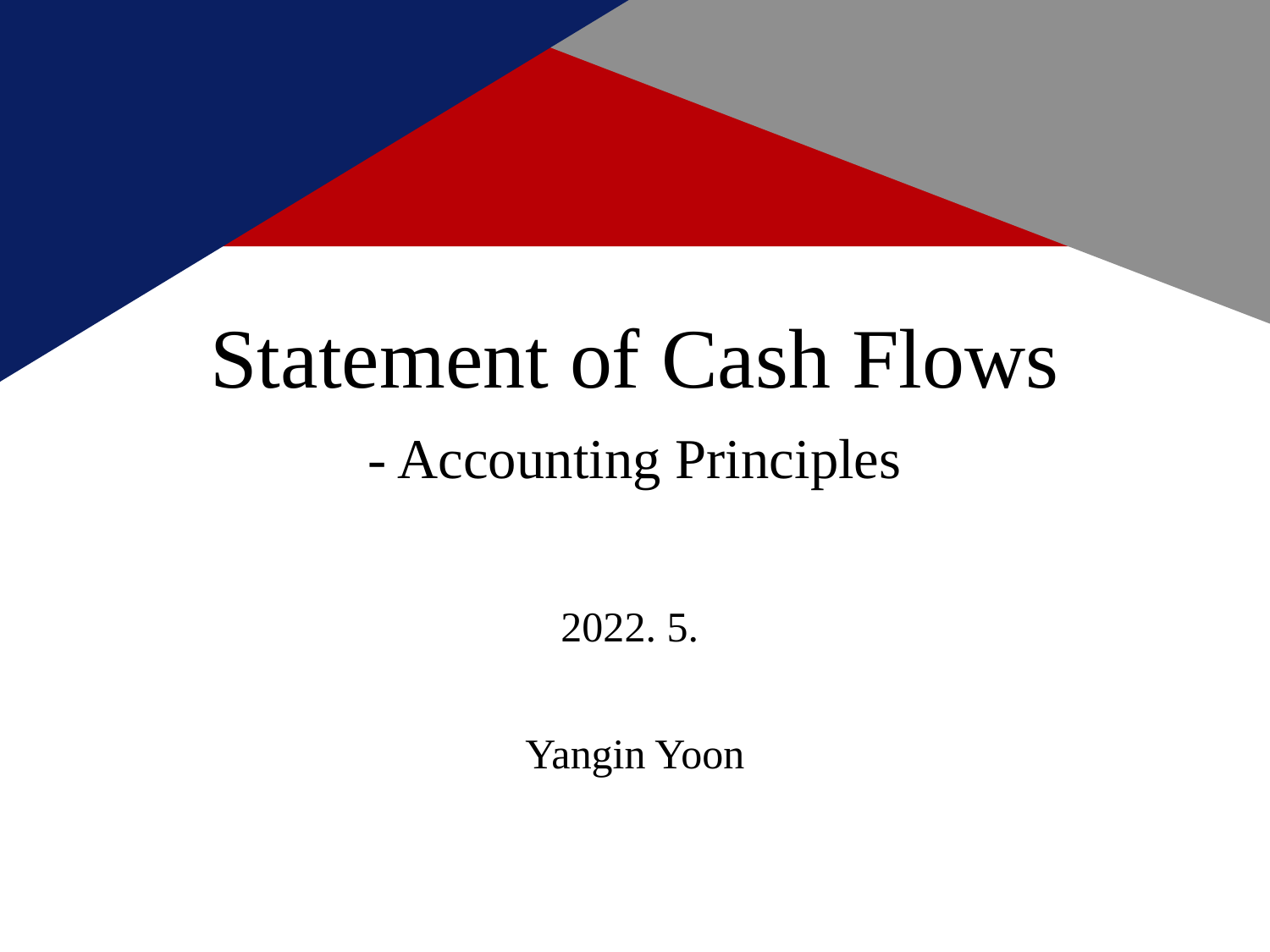

# Statement of Cash Flows - Accounting Principles
2022. 5.

Yangin Yoon